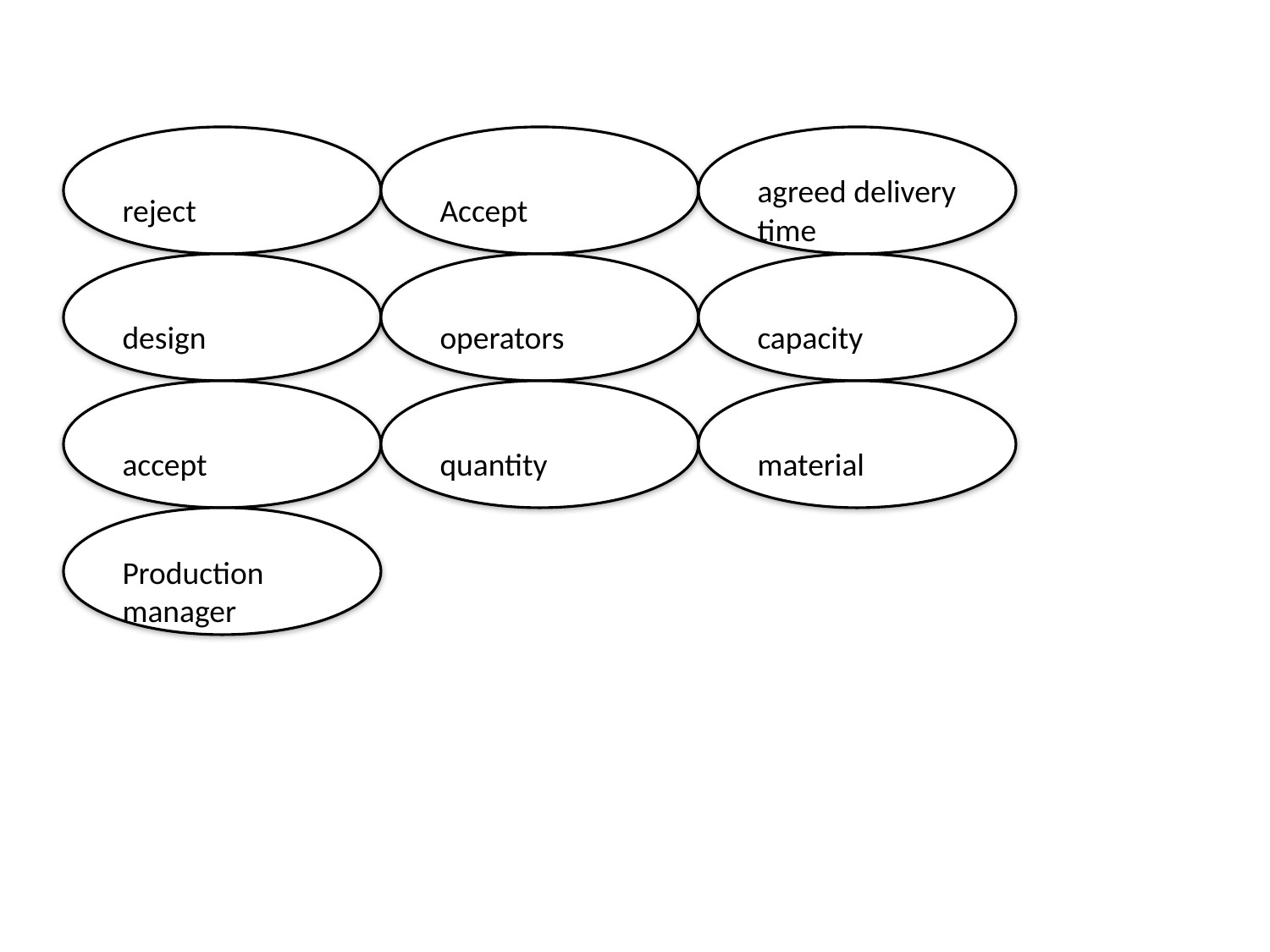

#

reject

Accept

agreed delivery time

design

operators

capacity

accept

quantity

material

Production manager